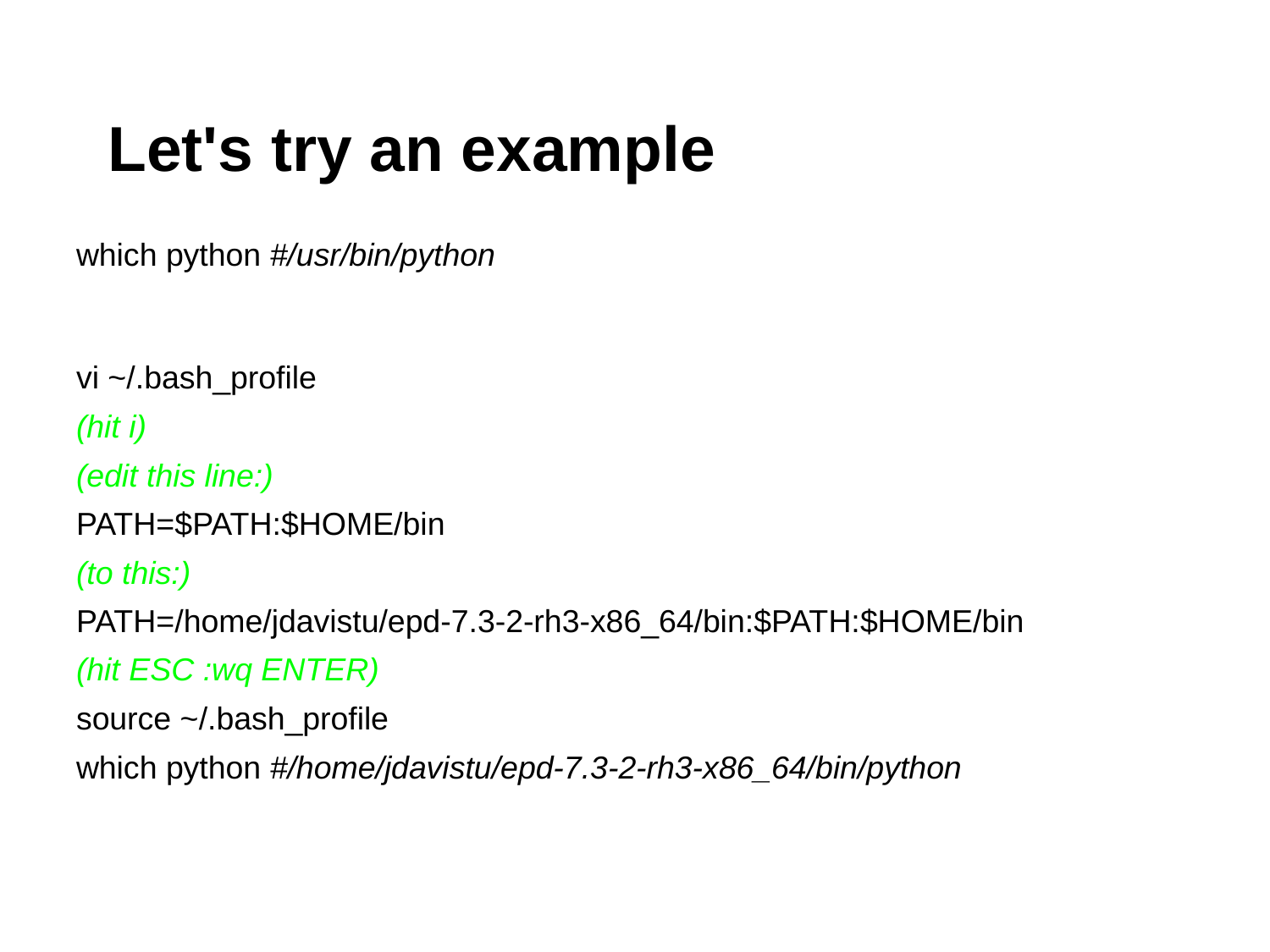

# Let's try an example
which python #/usr/bin/python

vi ~/.bash_profile
(hit i)
(edit this line:)
PATH=$PATH:$HOME/bin
(to this:)
PATH=/home/jdavistu/epd-7.3-2-rh3-x86_64/bin:$PATH:$HOME/bin
(hit ESC :wq ENTER)
source ~/.bash_profile
which python #/home/jdavistu/epd-7.3-2-rh3-x86_64/bin/python